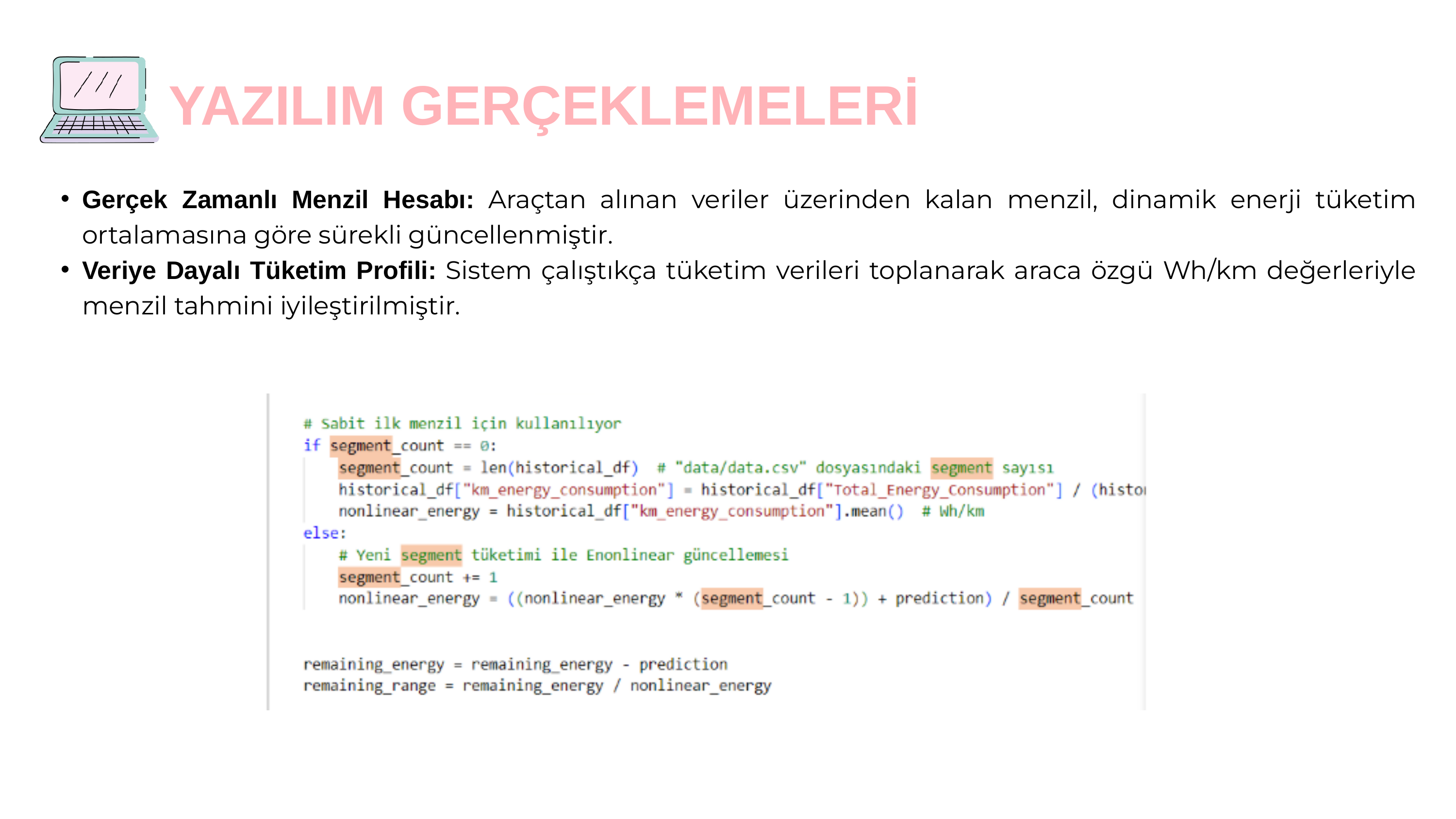

YAZILIM GERÇEKLEMELERİ

Gerçek Zamanlı Menzil Hesabı: Araçtan alınan veriler üzerinden kalan menzil, dinamik enerji tüketim ortalamasına göre sürekli güncellenmiştir.
Veriye Dayalı Tüketim Profili: Sistem çalıştıkça tüketim verileri toplanarak araca özgü Wh/km değerleriyle menzil tahmini iyileştirilmiştir.